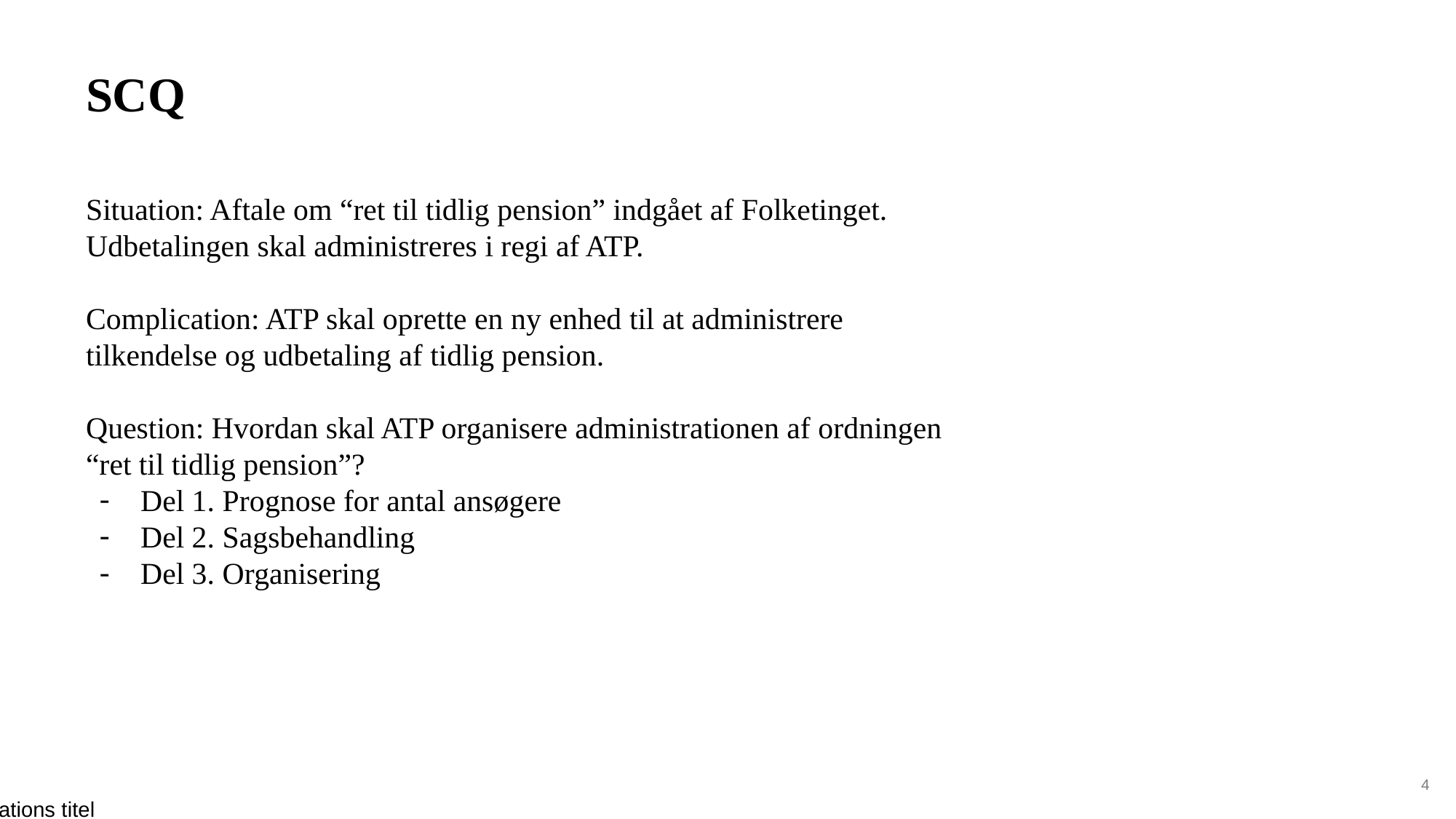

# SCQ
Situation: Aftale om “ret til tidlig pension” indgået af Folketinget. Udbetalingen skal administreres i regi af ATP.

Complication: ATP skal oprette en ny enhed til at administrere tilkendelse og udbetaling af tidlig pension.

Question: Hvordan skal ATP organisere administrationen af ordningen “ret til tidlig pension”?
Del 1. Prognose for antal ansøgere
Del 2. Sagsbehandling
Del 3. Organisering

4
12.11.2021
- Præsentations titel